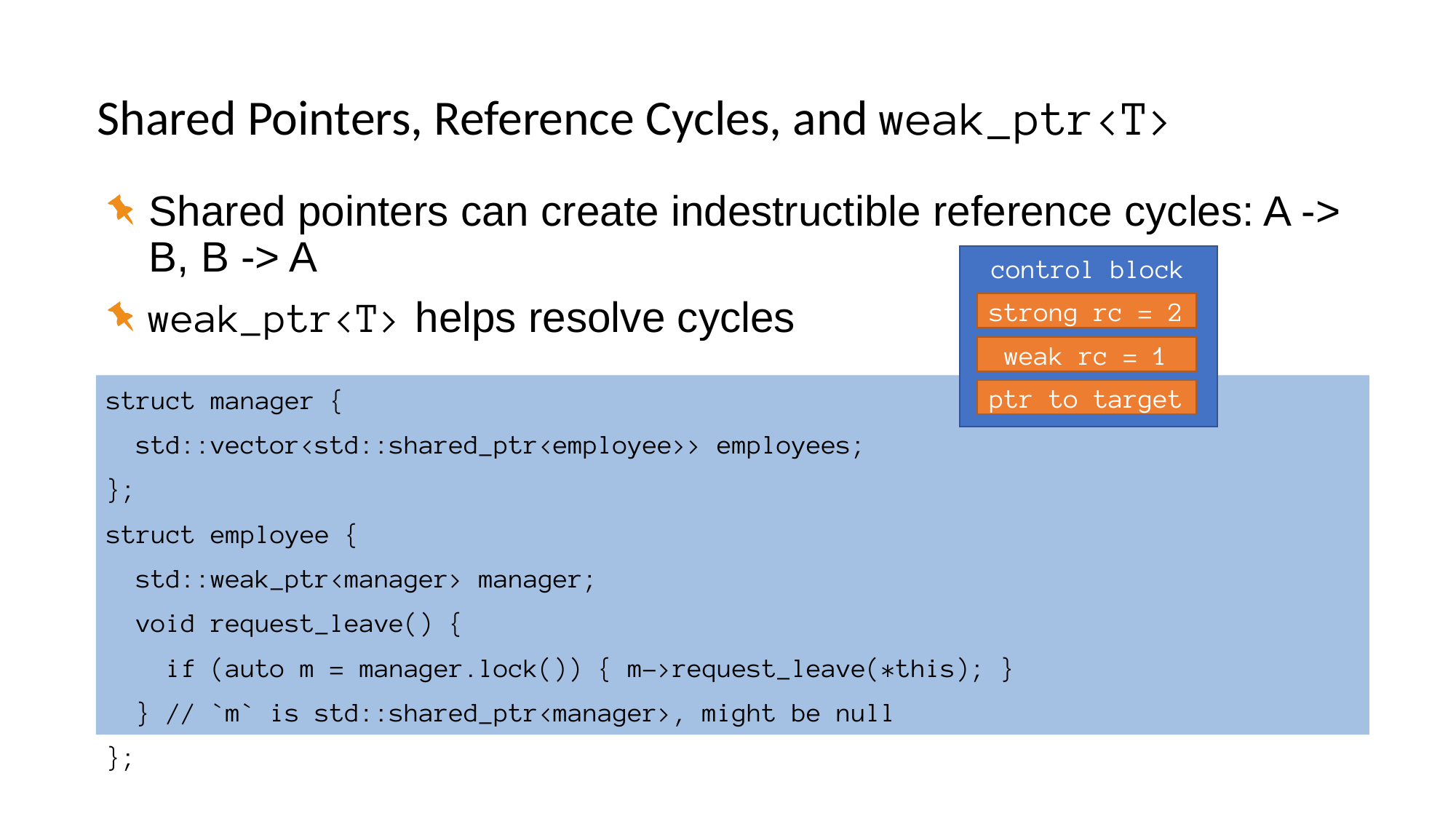

# Shared Pointers, Reference Cycles, and weak_ptr<T>
Shared pointers can create indestructible reference cycles: A -> B, B -> A
weak_ptr<T> helps resolve cycles
control block
strong rc = 2
weak rc = 1
struct manager {
  std::vector<std::shared_ptr<employee>> employees;
};
struct employee {
  std::weak_ptr<manager> manager;
  void request_leave() {
    if (auto m = manager.lock()) { m->request_leave(*this); }
  } // `m` is std::shared_ptr<manager>, might be null
};
ptr to target